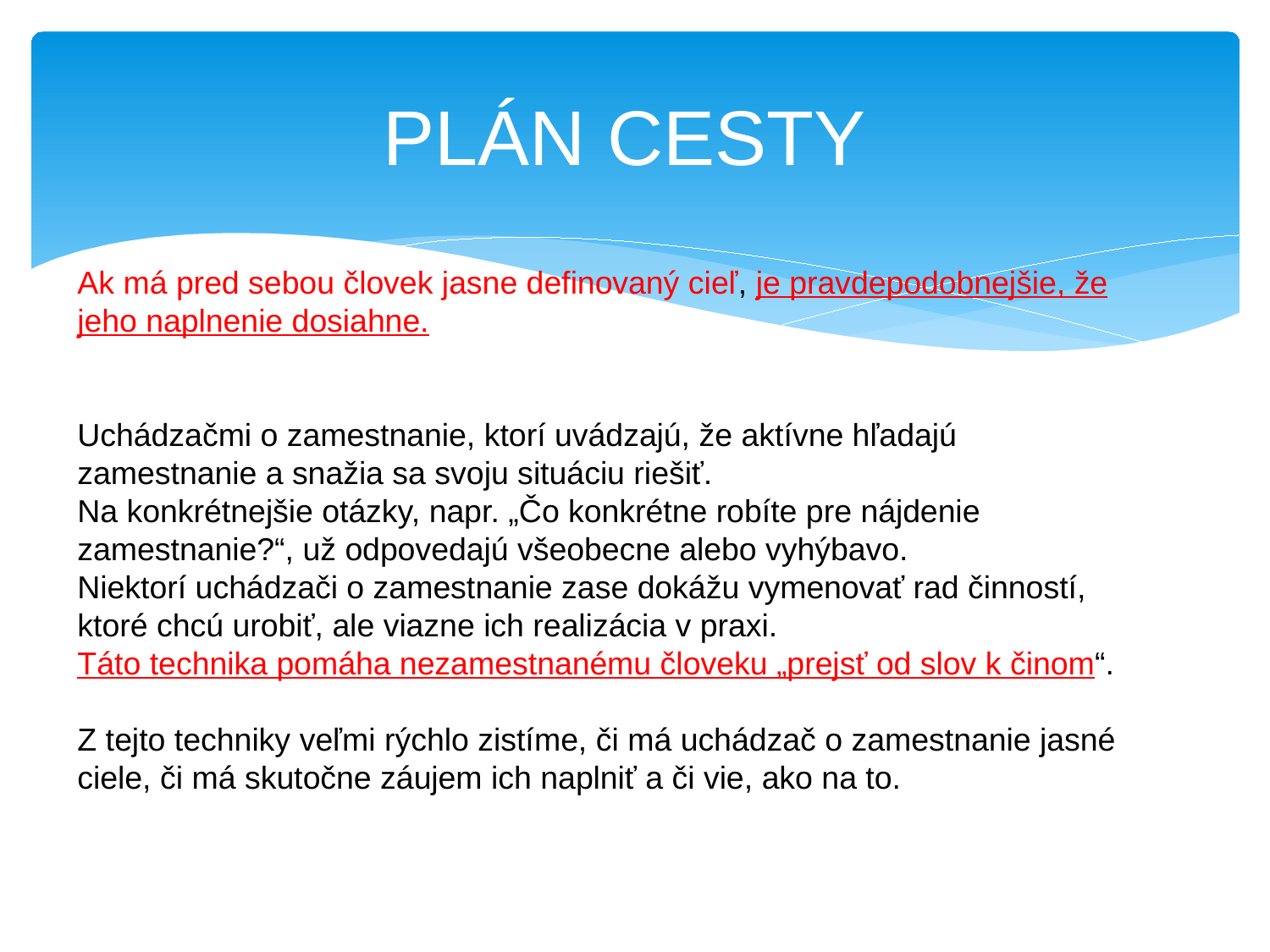

# PLÁN CESTY
Ak má pred sebou človek jasne definovaný cieľ, je pravdepodobnejšie, že jeho naplnenie dosiahne.

Uchádzačmi o zamestnanie, ktorí uvádzajú, že aktívne hľadajú zamestnanie a snažia sa svoju situáciu riešiť.
Na konkrétnejšie otázky, napr. „Čo konkrétne robíte pre nájdenie zamestnanie?“, už odpovedajú všeobecne alebo vyhýbavo.
Niektorí uchádzači o zamestnanie zase dokážu vymenovať rad činností, ktoré chcú urobiť, ale viazne ich realizácia v praxi.
Táto technika pomáha nezamestnanému človeku „prejsť od slov k činom“.

Z tejto techniky veľmi rýchlo zistíme, či má uchádzač o zamestnanie jasné ciele, či má skutočne záujem ich naplniť a či vie, ako na to.